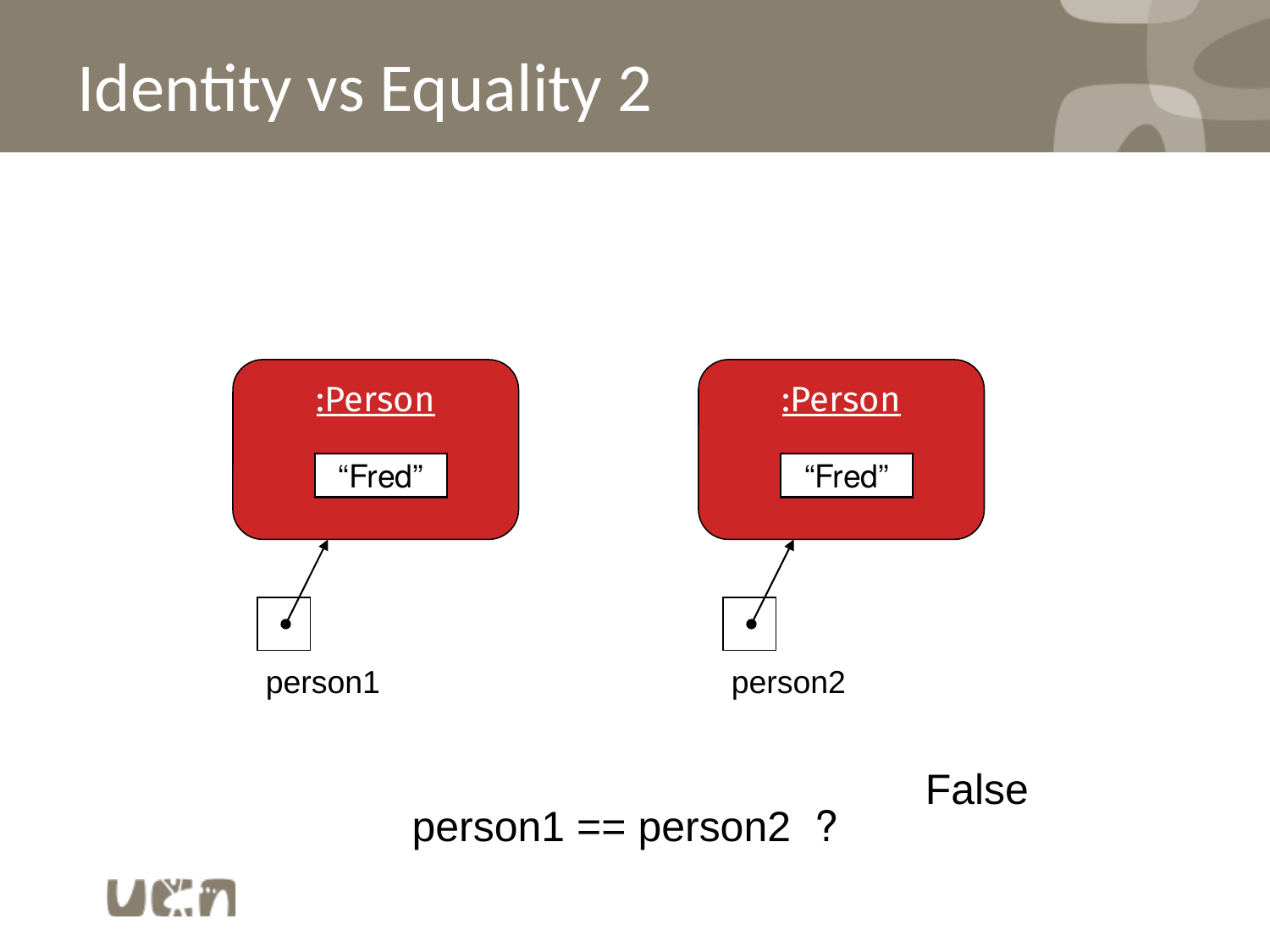

# Identity vs Equality 2

:Person
:Person
“Fred”
“Fred”

person1
person2
False
person1 == person2  ?